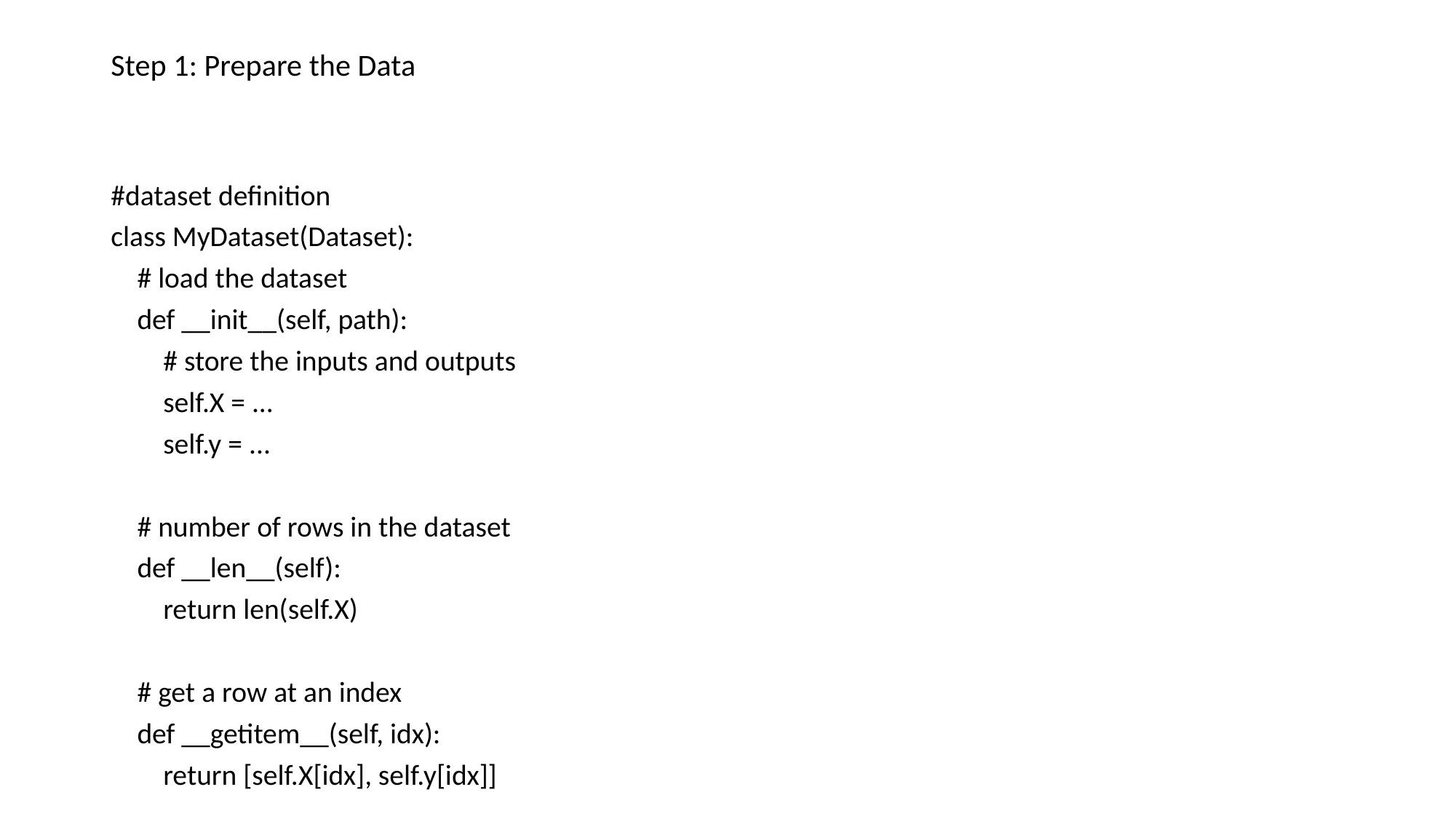

# Step 1: Prepare the Data
#dataset definition
class MyDataset(Dataset):
    # load the dataset
    def __init__(self, path):
        # store the inputs and outputs
        self.X = ...
        self.y = ...

    # number of rows in the dataset
    def __len__(self):
        return len(self.X)

    # get a row at an index
    def __getitem__(self, idx):
        return [self.X[idx], self.y[idx]]